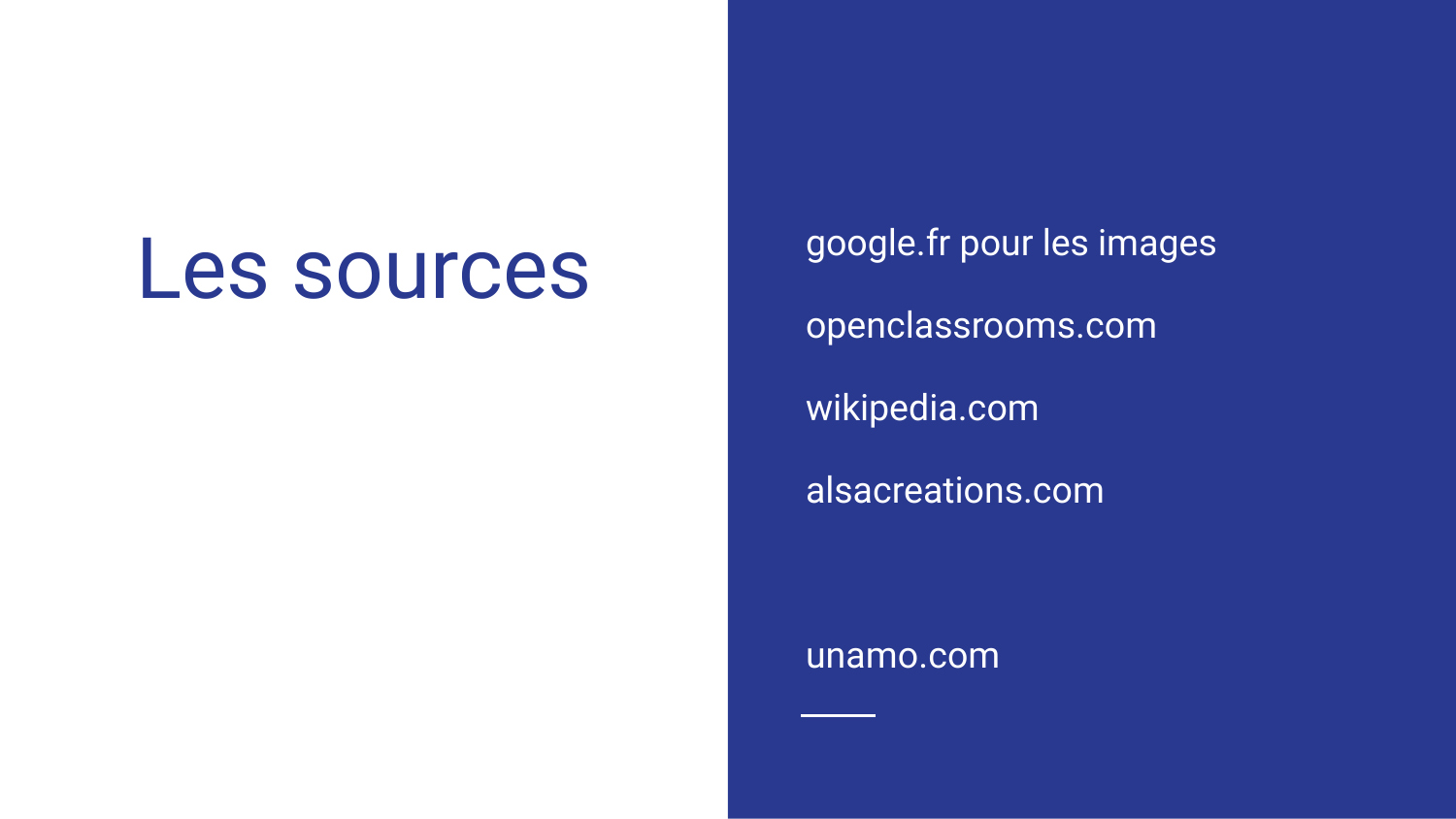

# Les sources

google.fr pour les images
openclassrooms.com
wikipedia.com
alsacreations.com

unamo.com